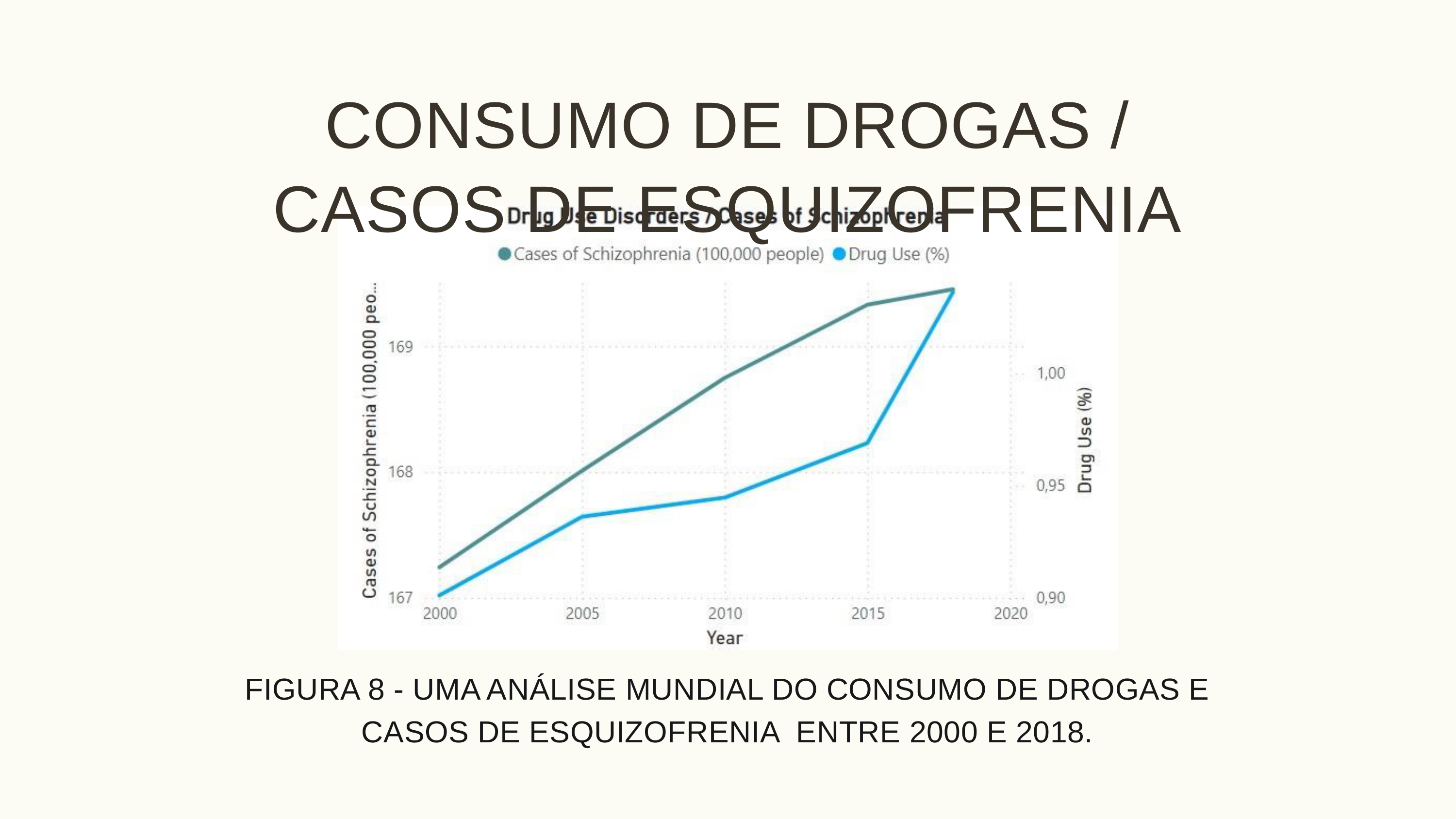

CONSUMO DE DROGAS / CASOS DE ESQUIZOFRENIA

FIGURA 8 - UMA ANÁLISE MUNDIAL DO CONSUMO DE DROGAS E CASOS DE ESQUIZOFRENIA  ENTRE 2000 E 2018.